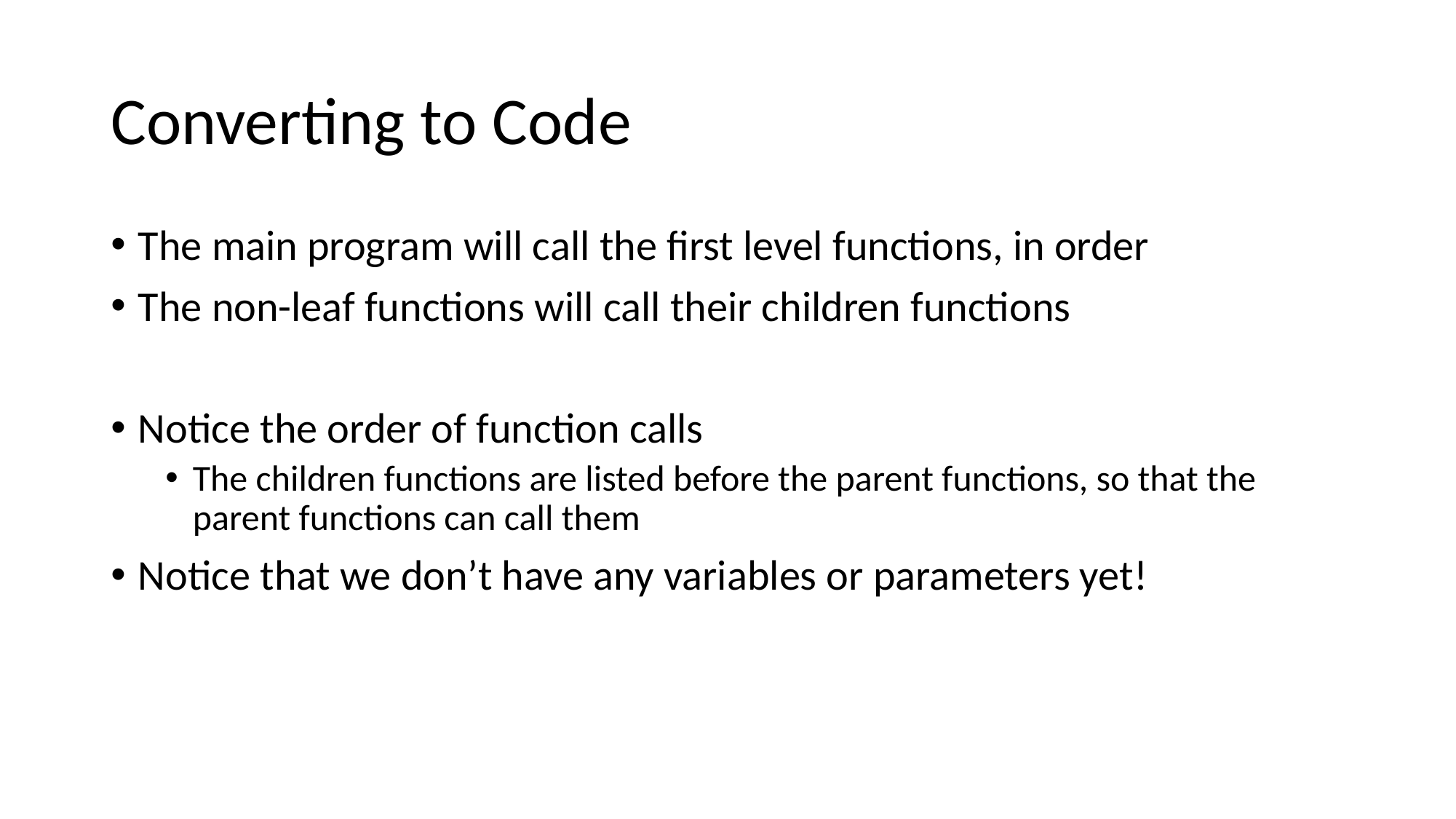

# Converting to Code
The main program will call the first level functions, in order
The non-leaf functions will call their children functions

Notice the order of function calls
The children functions are listed before the parent functions, so that the parent functions can call them
Notice that we don’t have any variables or parameters yet!